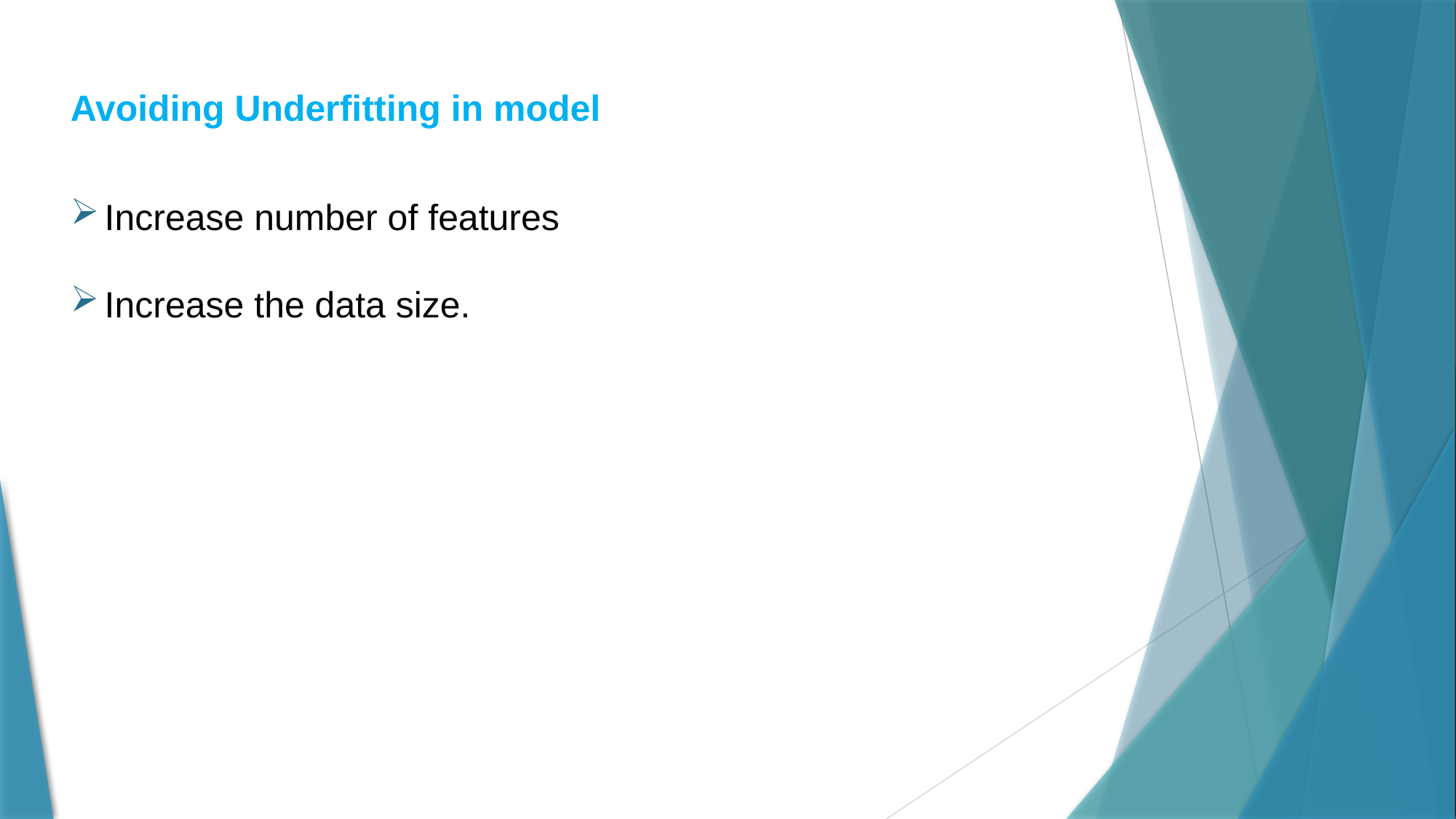

Avoiding Underfitting in model

Increase number of features

Increase the data size.